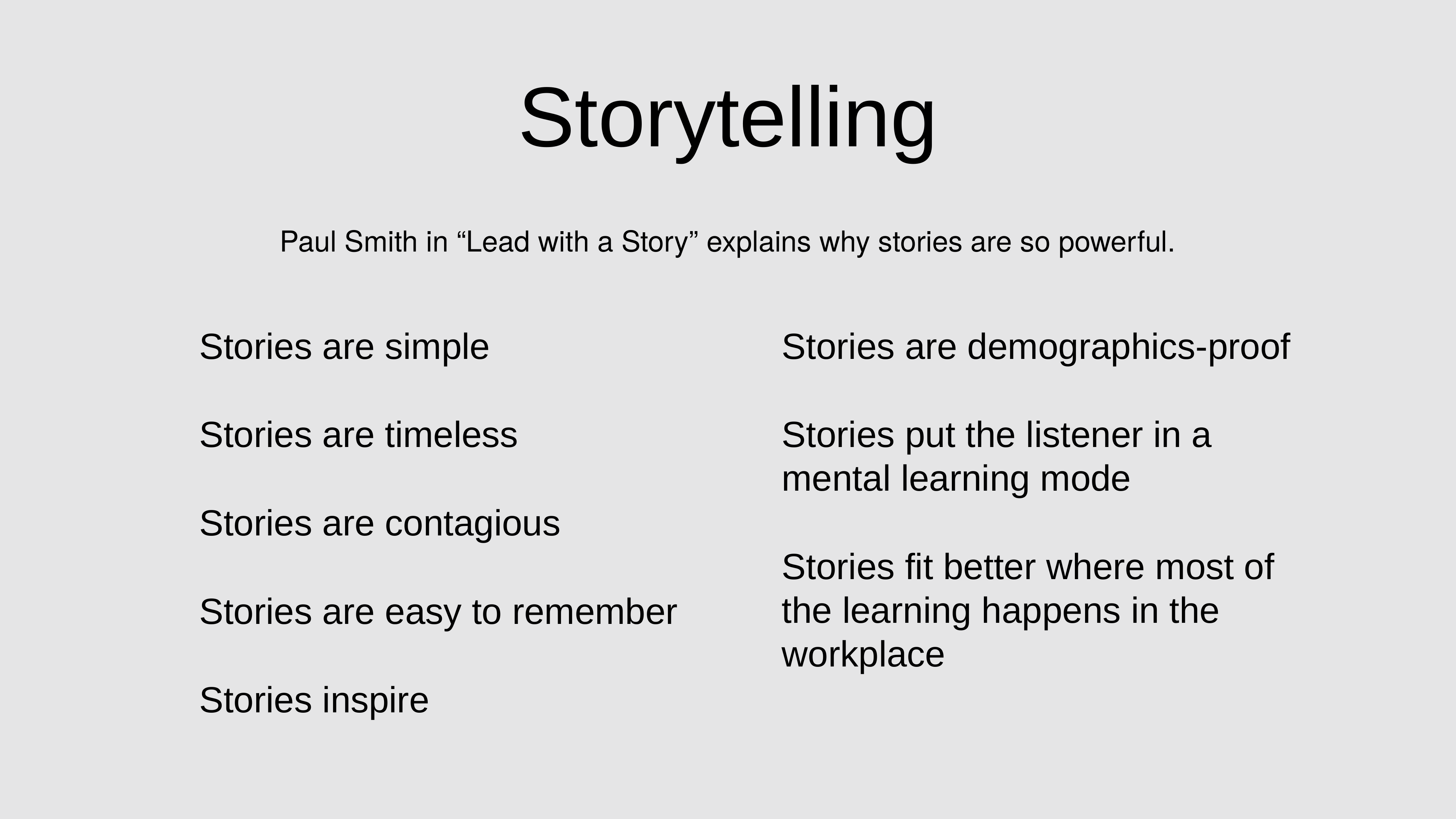

# Storytelling
Paul Smith in “Lead with a Story” explains why stories are so powerful.
Stories are simple
Stories are timeless
Stories are contagious
Stories are easy to remember
Stories inspire
Stories are demographics-proof
Stories put the listener in a mental learning mode
Stories fit better where most of the learning happens in the workplace